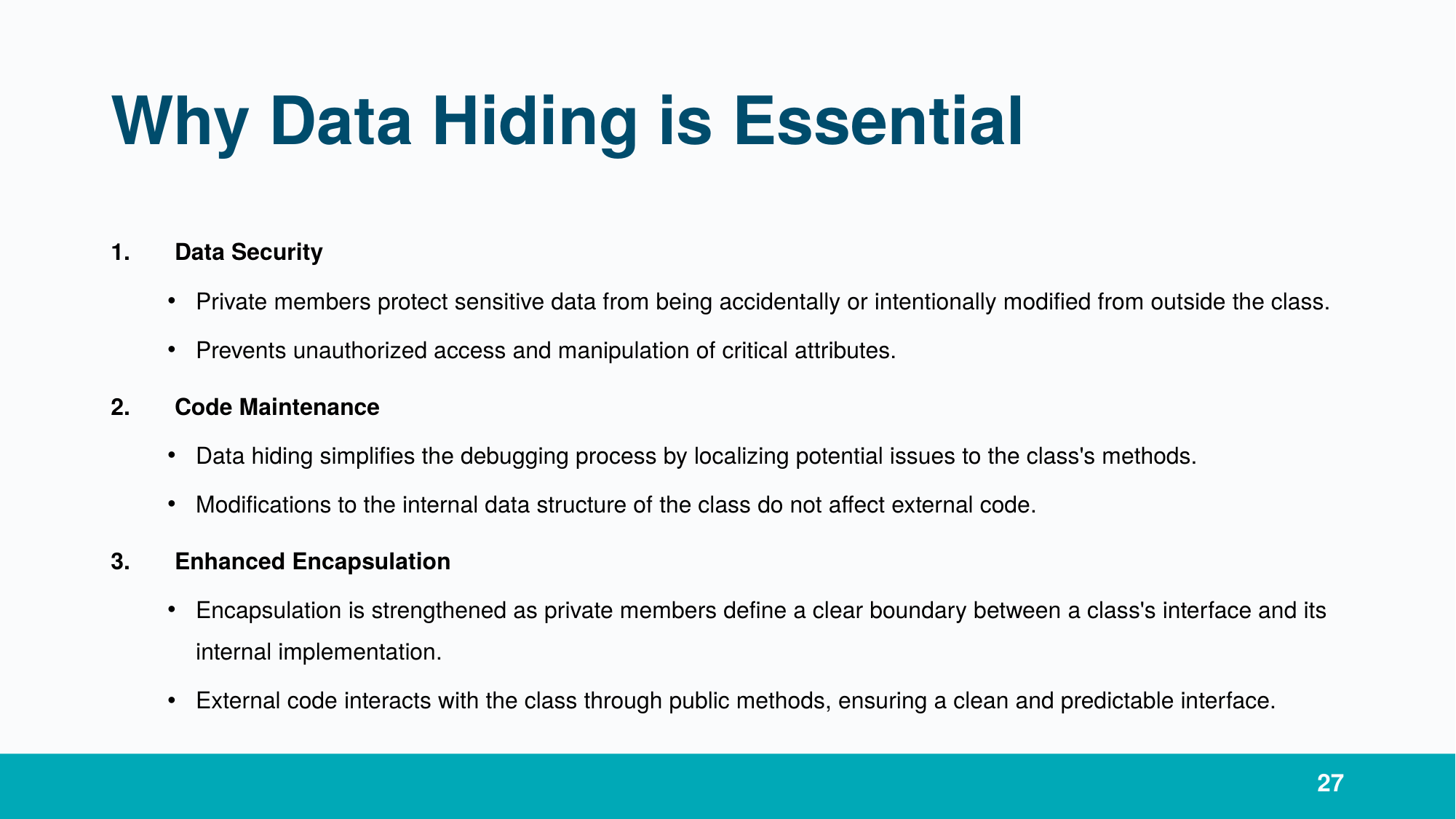

# Why Data Hiding is Essential
Data Security
Private members protect sensitive data from being accidentally or intentionally modified from outside the class.
Prevents unauthorized access and manipulation of critical attributes.
Code Maintenance
Data hiding simplifies the debugging process by localizing potential issues to the class's methods.
Modifications to the internal data structure of the class do not affect external code.
Enhanced Encapsulation
Encapsulation is strengthened as private members define a clear boundary between a class's interface and its internal implementation.
External code interacts with the class through public methods, ensuring a clean and predictable interface.
27